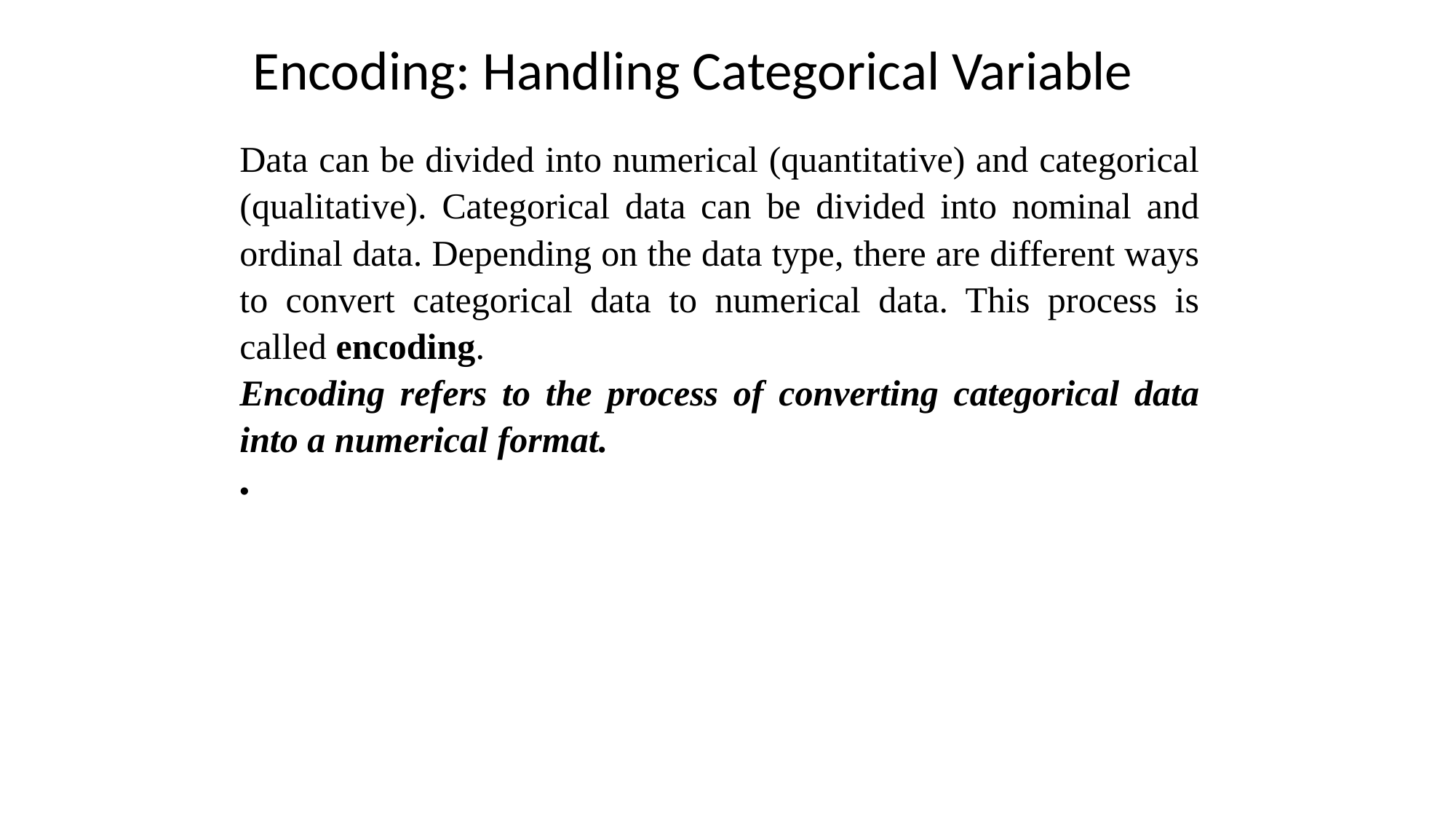

# Encoding: Handling Categorical Variable
Data can be divided into numerical (quantitative) and categorical (qualitative). Categorical data can be divided into nominal and ordinal data. Depending on the data type, there are different ways to convert categorical data to numerical data. This process is called encoding.
Encoding refers to the process of converting categorical data into a numerical format.